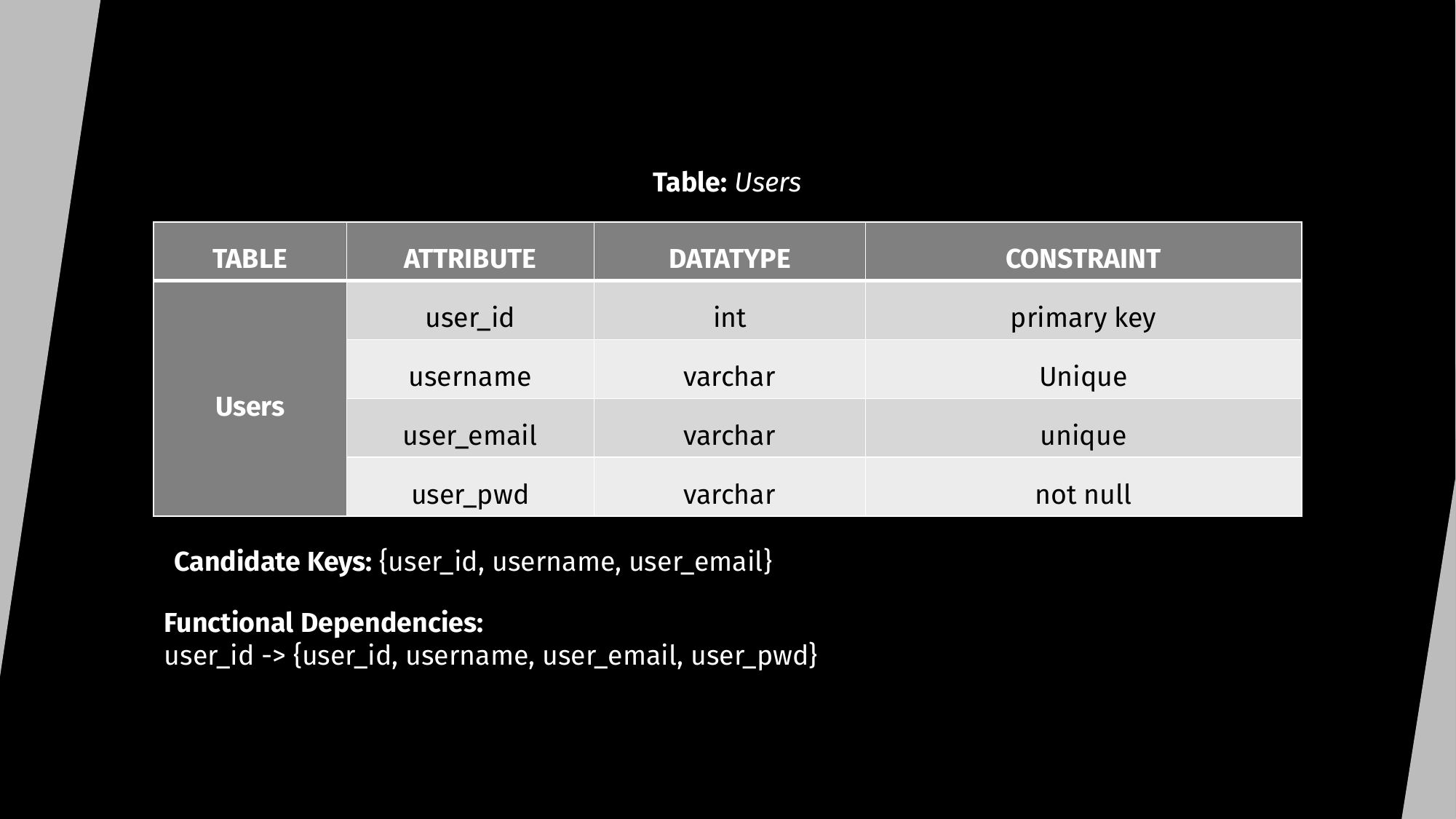

Table: Users
| TABLE | ATTRIBUTE | DATATYPE | CONSTRAINT |
| --- | --- | --- | --- |
| Users | user\_id | int | primary key |
|  | username | varchar | Unique |
|  | user\_email | varchar | unique |
|  | user\_pwd | varchar | not null |

Candidate Keys: {user_id, username, user_email}

Functional Dependencies:
user_id -> {user_id, username, user_email, user_pwd}